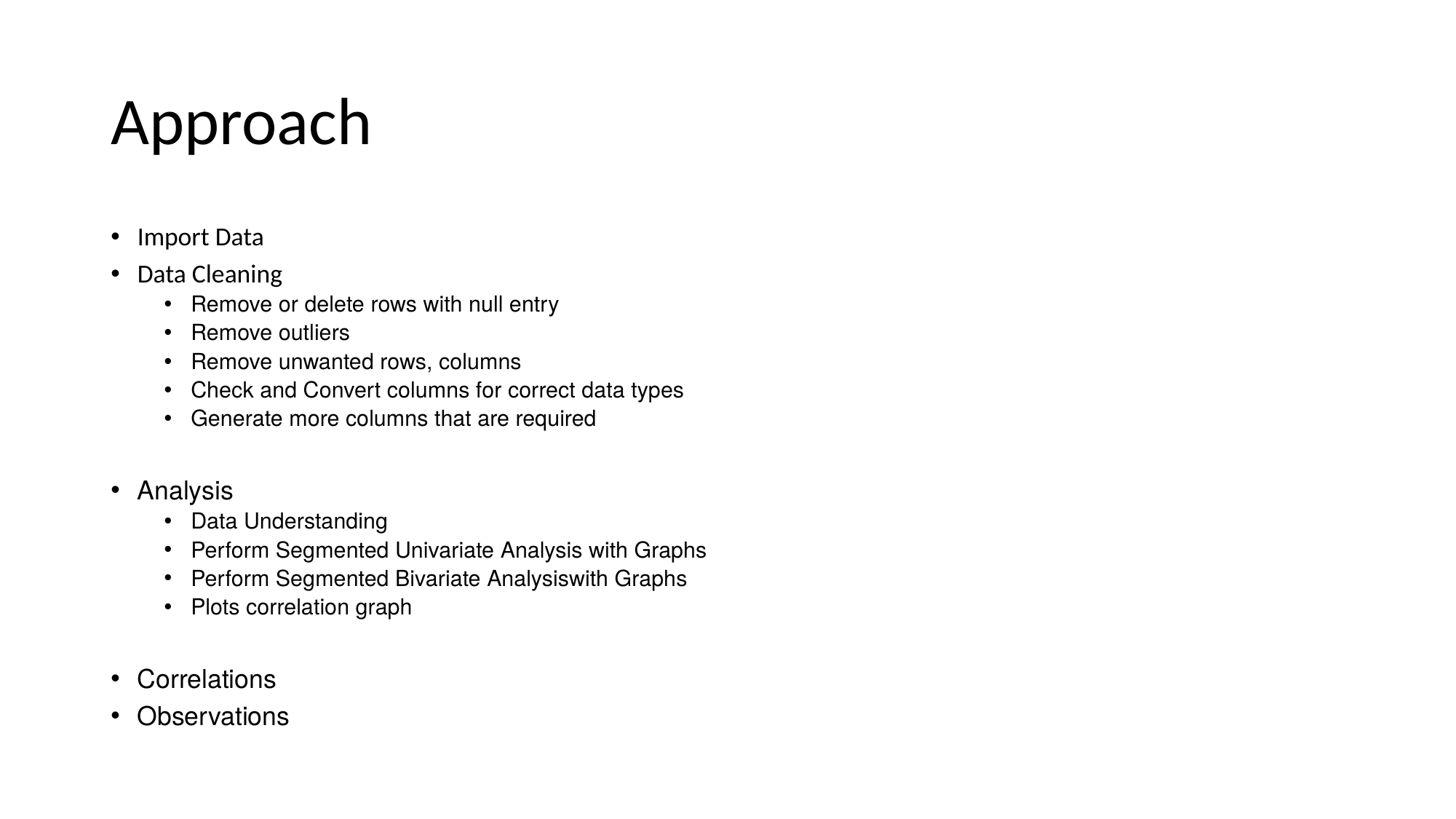

# Approach
Import Data
Data Cleaning
Remove or delete rows with null entry
Remove outliers
Remove unwanted rows, columns
Check and Convert columns for correct data types
Generate more columns that are required

Analysis
Data Understanding
Perform Segmented Univariate Analysis with Graphs
Perform Segmented Bivariate Analysiswith Graphs
Plots correlation graph

Correlations
Observations